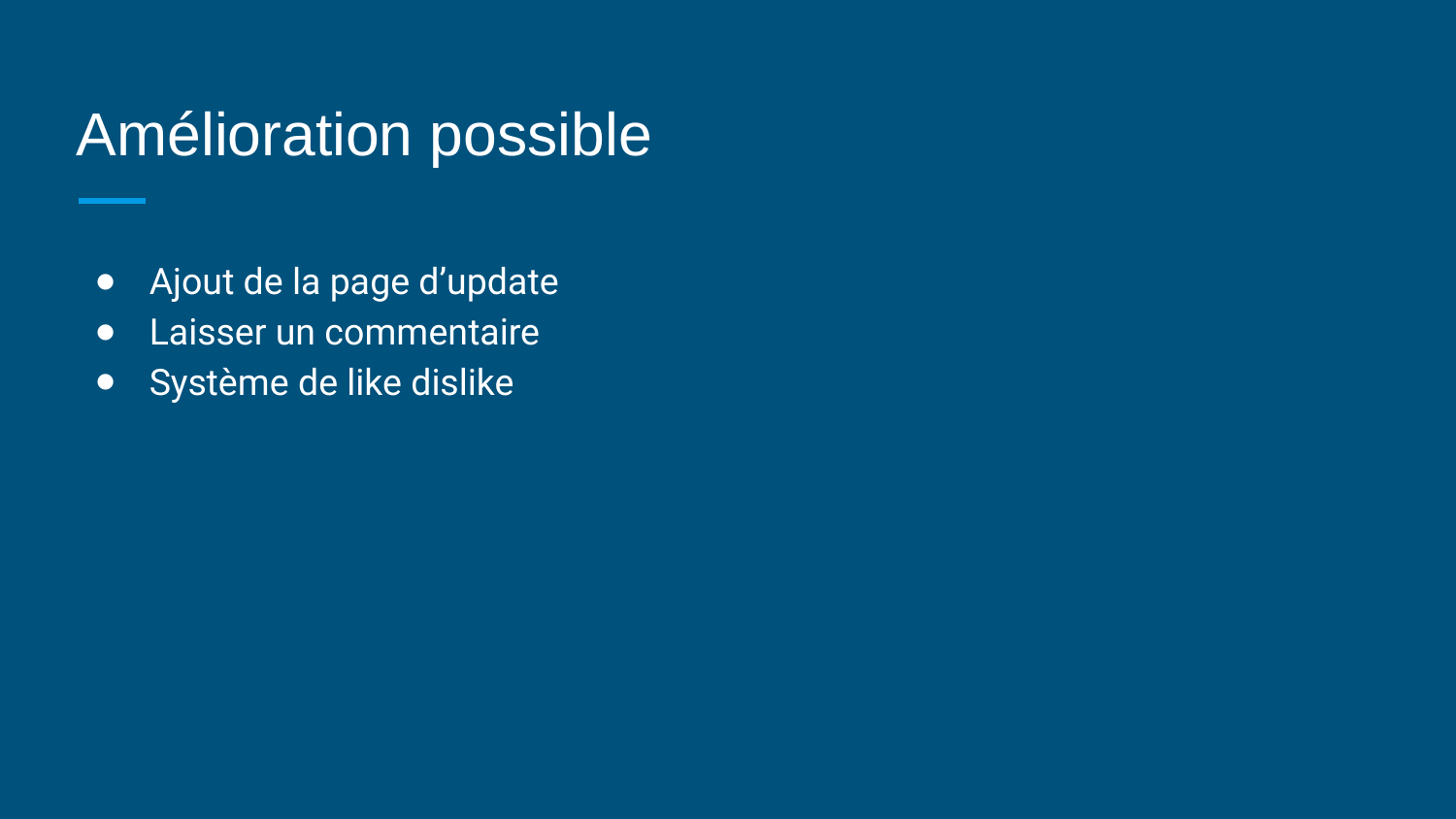

# Amélioration possible
Ajout de la page d’update
Laisser un commentaire
Système de like dislike